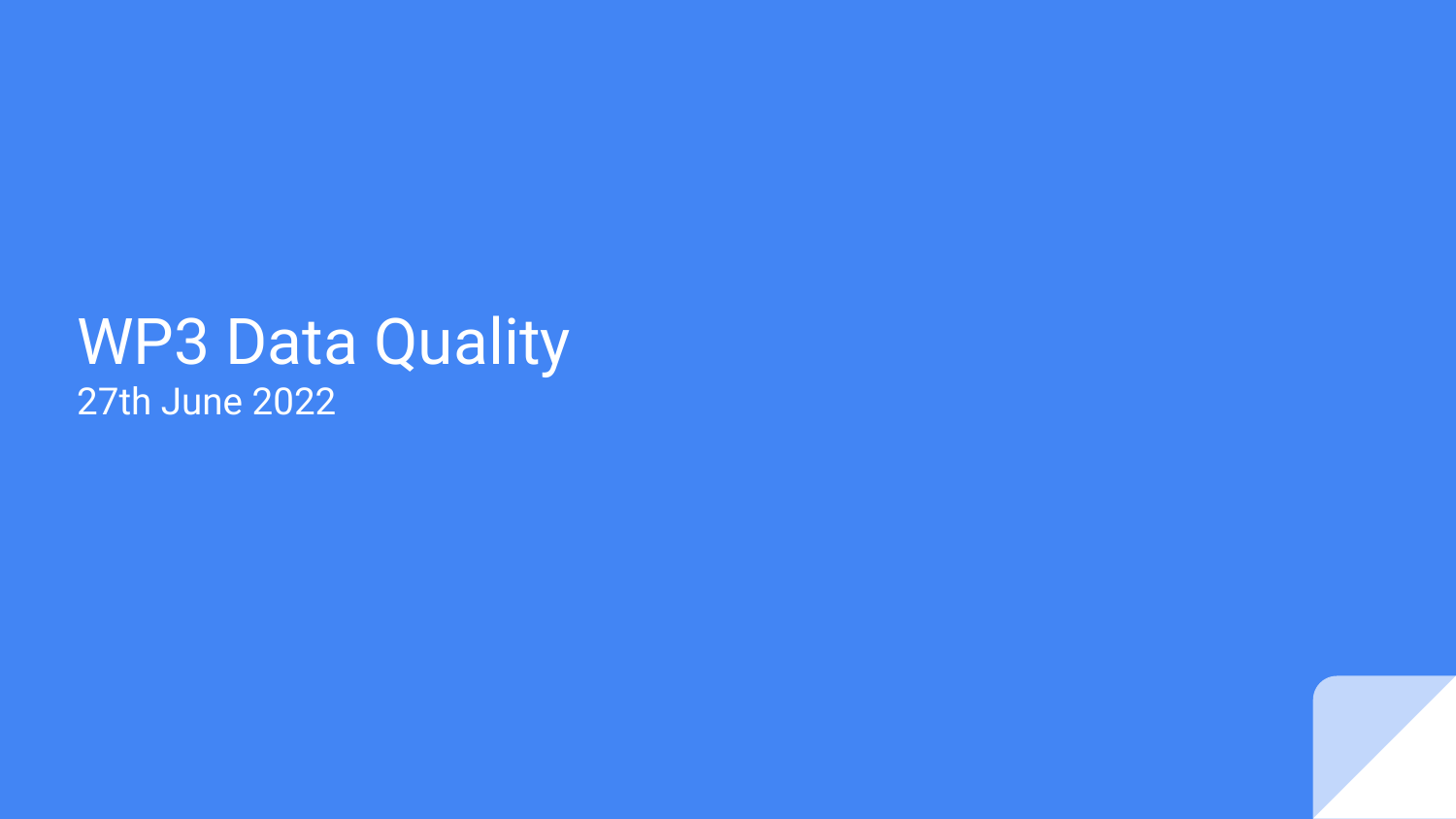

# WP3 Data Quality
27th June 2022
Data Quality Assurance